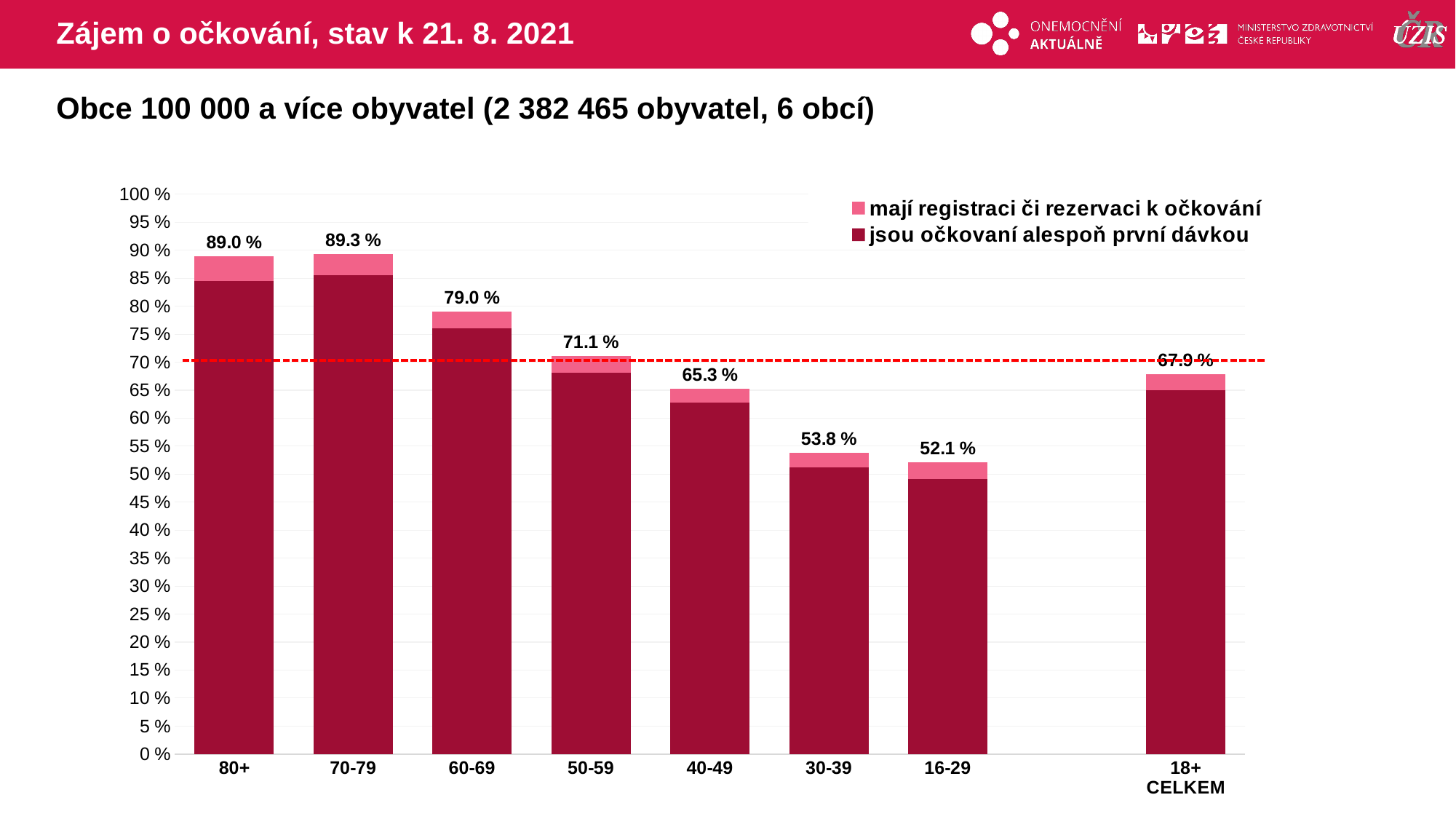

# Zájem o očkování, stav k 21. 8. 2021
Obce 100 000 a více obyvatel (2 382 465 obyvatel, 6 obcí)

### Chart

| Category | mají registraci či rezervaci k očkování | jsou očkovaní alespoň první dávkou |
|---|---|---|
| 80+ | 88.95209 | 84.5212603 |
| 70-79 | 89.27766 | 85.4810366 |
| 60-69 | 79.03946 | 76.0456418 |
| 50-59 | 71.10401 | 68.0576431 |
| 40-49 | 65.26457 | 62.7497847 |
| 30-39 | 53.76352 | 51.2075552 |
| 16-29 | 52.1203 | 49.1710708 |
|  | None | None |
| 18+ CELKEM | 67.89232 | 64.9328118 |